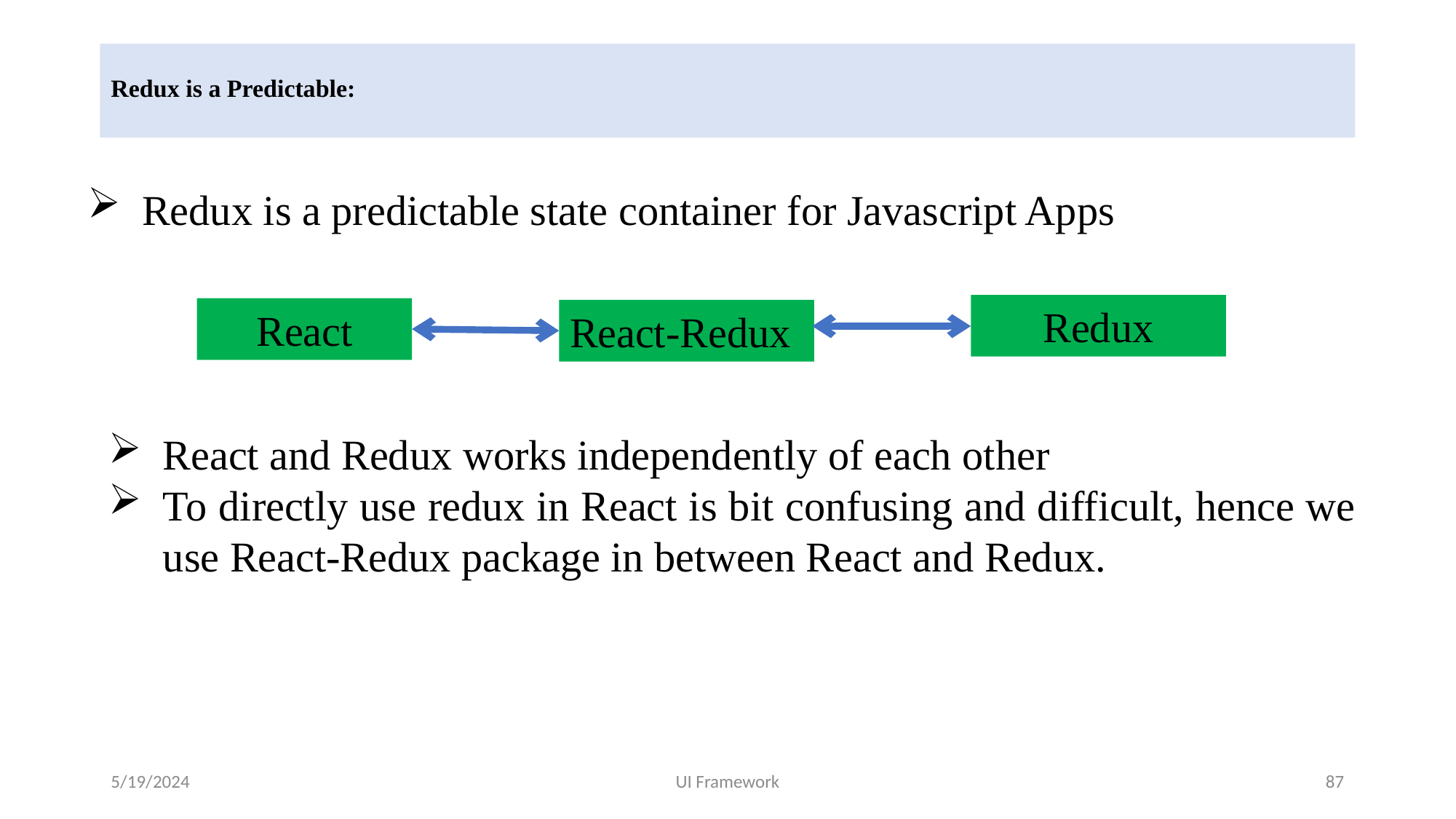

# Redux is a Predictable:
Redux is a predictable state container for Javascript Apps
Redux
React
React-Redux
React and Redux works independently of each other
To directly use redux in React is bit confusing and difficult, hence we use React-Redux package in between React and Redux.
5/19/2024
UI Framework
87